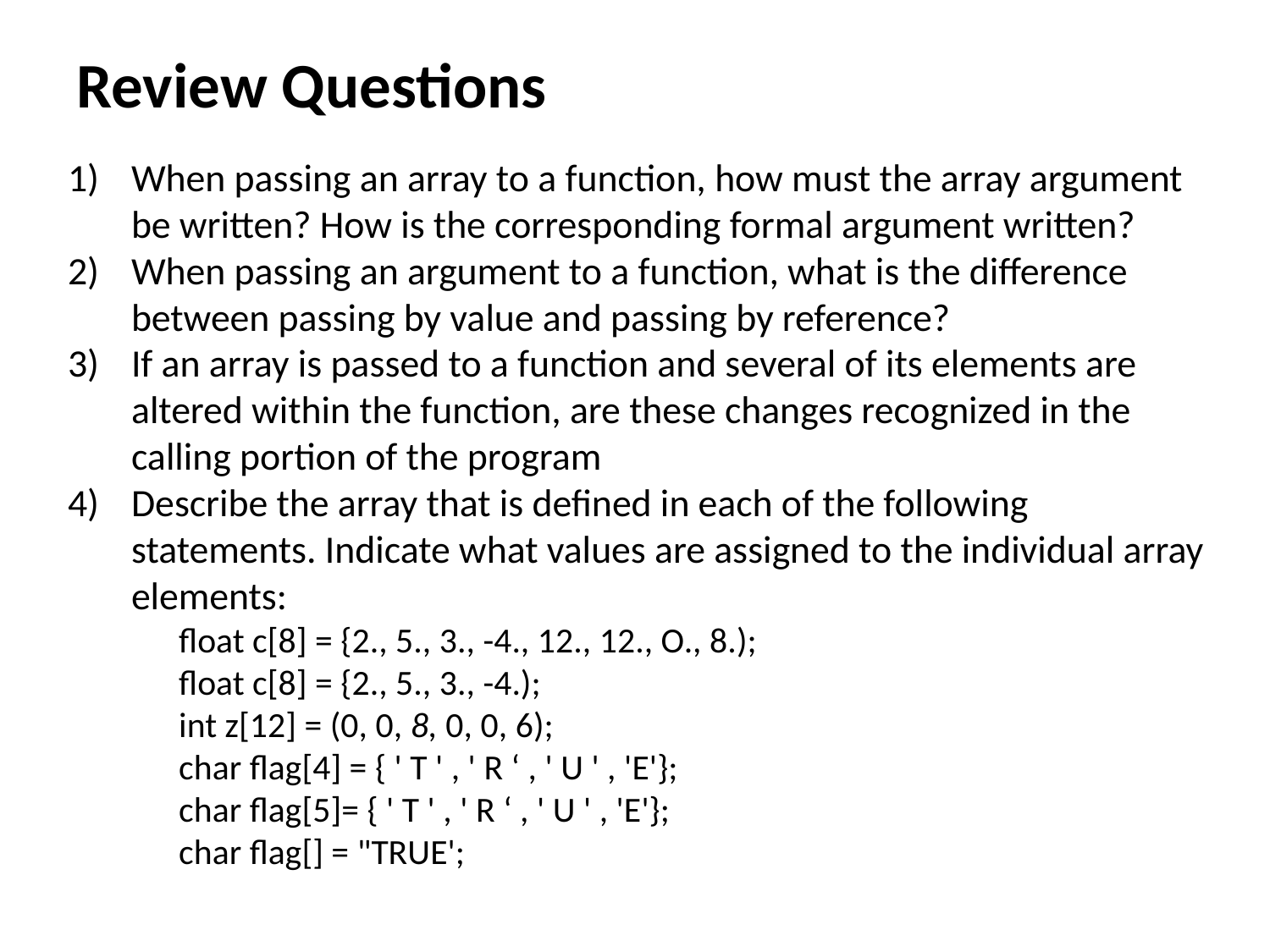

# Review Questions
When passing an array to a function, how must the array argument be written? How is the corresponding formal argument written?
When passing an argument to a function, what is the difference between passing by value and passing by reference?
If an array is passed to a function and several of its elements are altered within the function, are these changes recognized in the calling portion of the program
Describe the array that is defined in each of the following statements. Indicate what values are assigned to the individual array elements:
float c[8] = {2., 5., 3., -4., 12., 12., O., 8.);
float c[8] = {2., 5., 3., -4.);
int z[12] = (0, 0, 8, 0, 0, 6);
char flag[4] = { ' T ' , ' R ‘ , ' U ' , 'E'};
char flag[5]= { ' T ' , ' R ‘ , ' U ' , 'E'};
char flag[] = "TRUE';